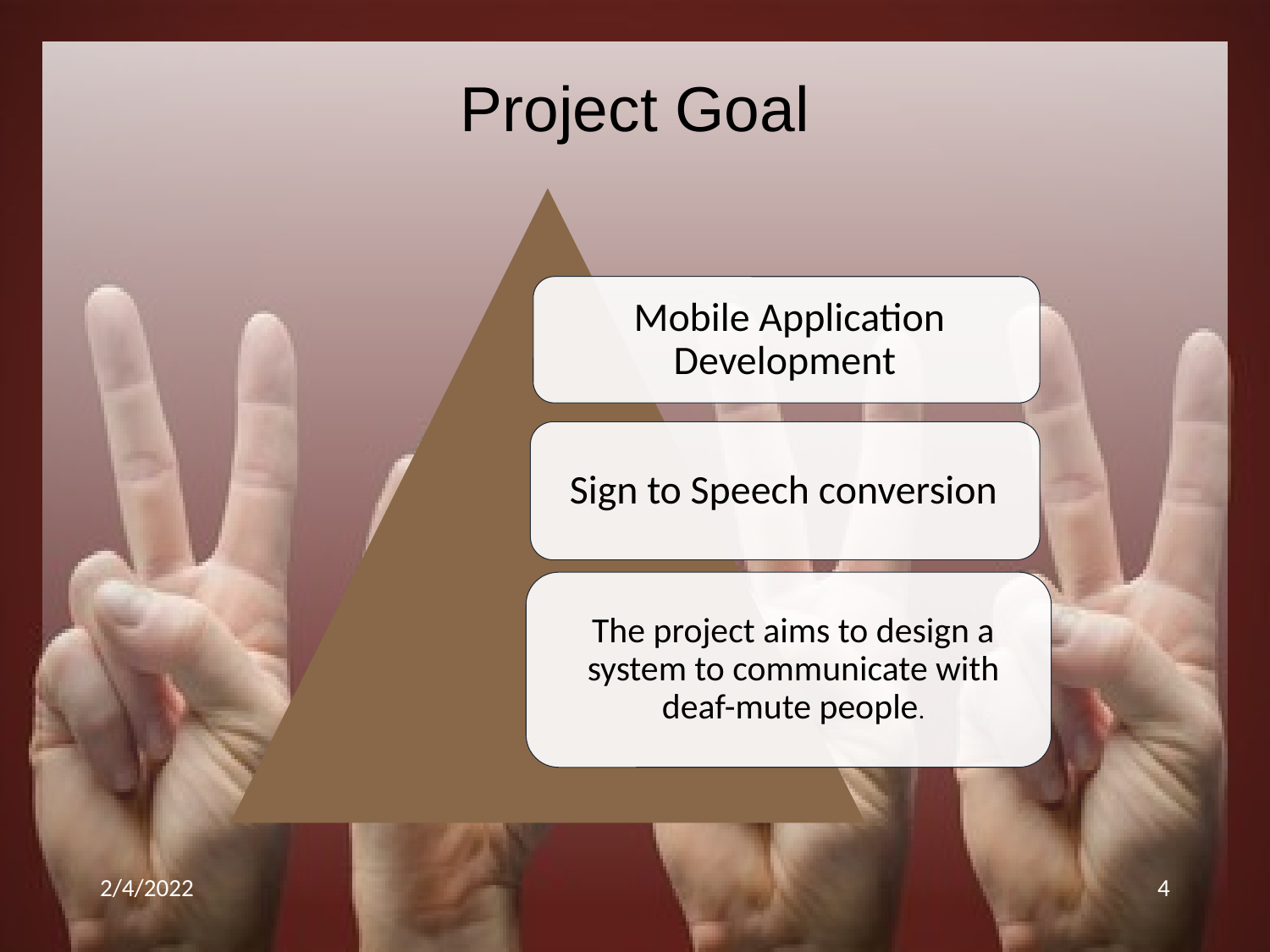

# Project Goal
The project aims to design a system to communicate with deaf-mute people.
Sign to Speech conversion
Mobile Application Development
2/4/2022
4